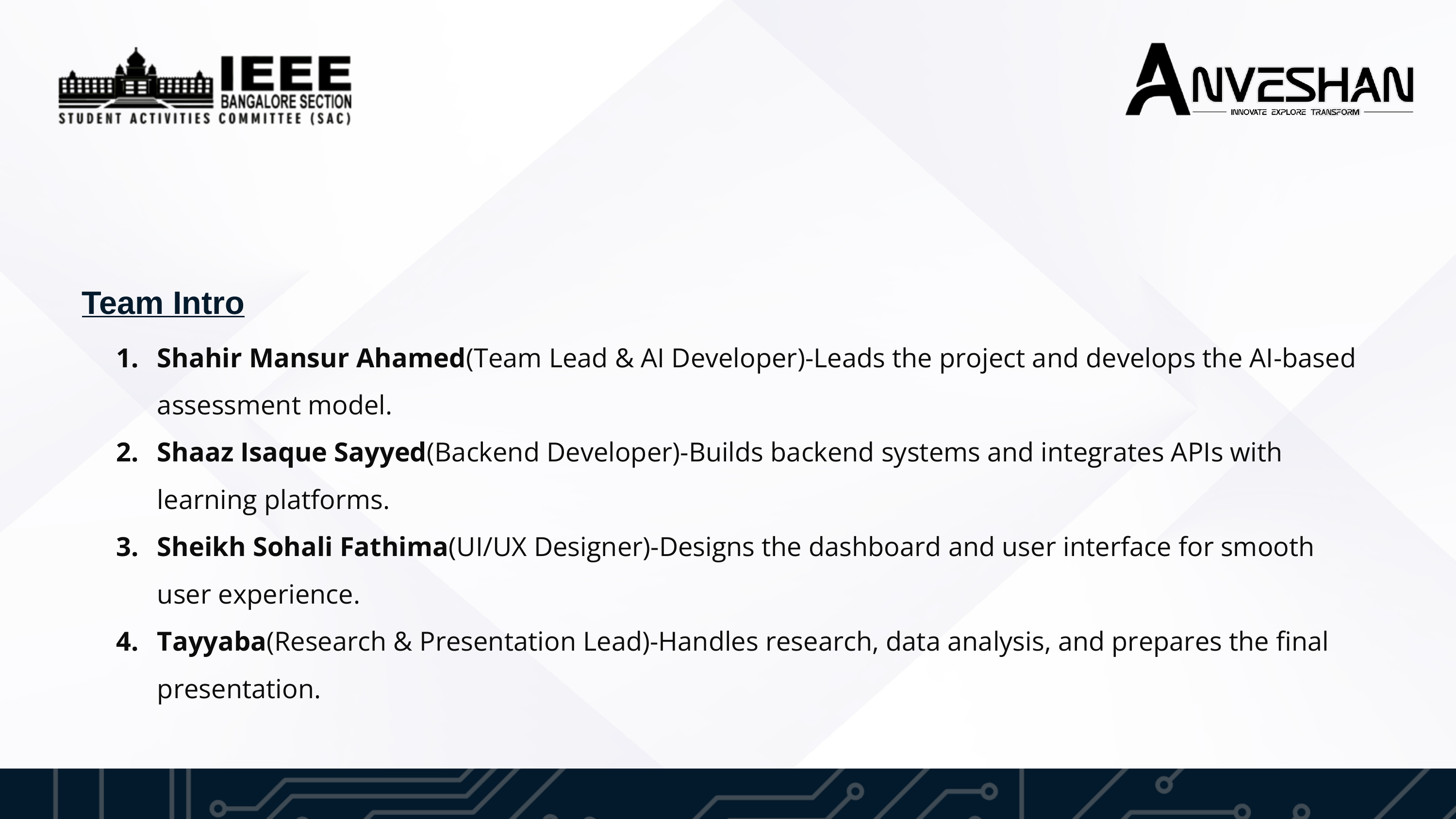

Team Intro
Shahir Mansur Ahamed(Team Lead & AI Developer)-Leads the project and develops the AI-based assessment model.
Shaaz Isaque Sayyed(Backend Developer)-Builds backend systems and integrates APIs with learning platforms.
Sheikh Sohali Fathima(UI/UX Designer)-Designs the dashboard and user interface for smooth user experience.
Tayyaba(Research & Presentation Lead)-Handles research, data analysis, and prepares the final presentation.